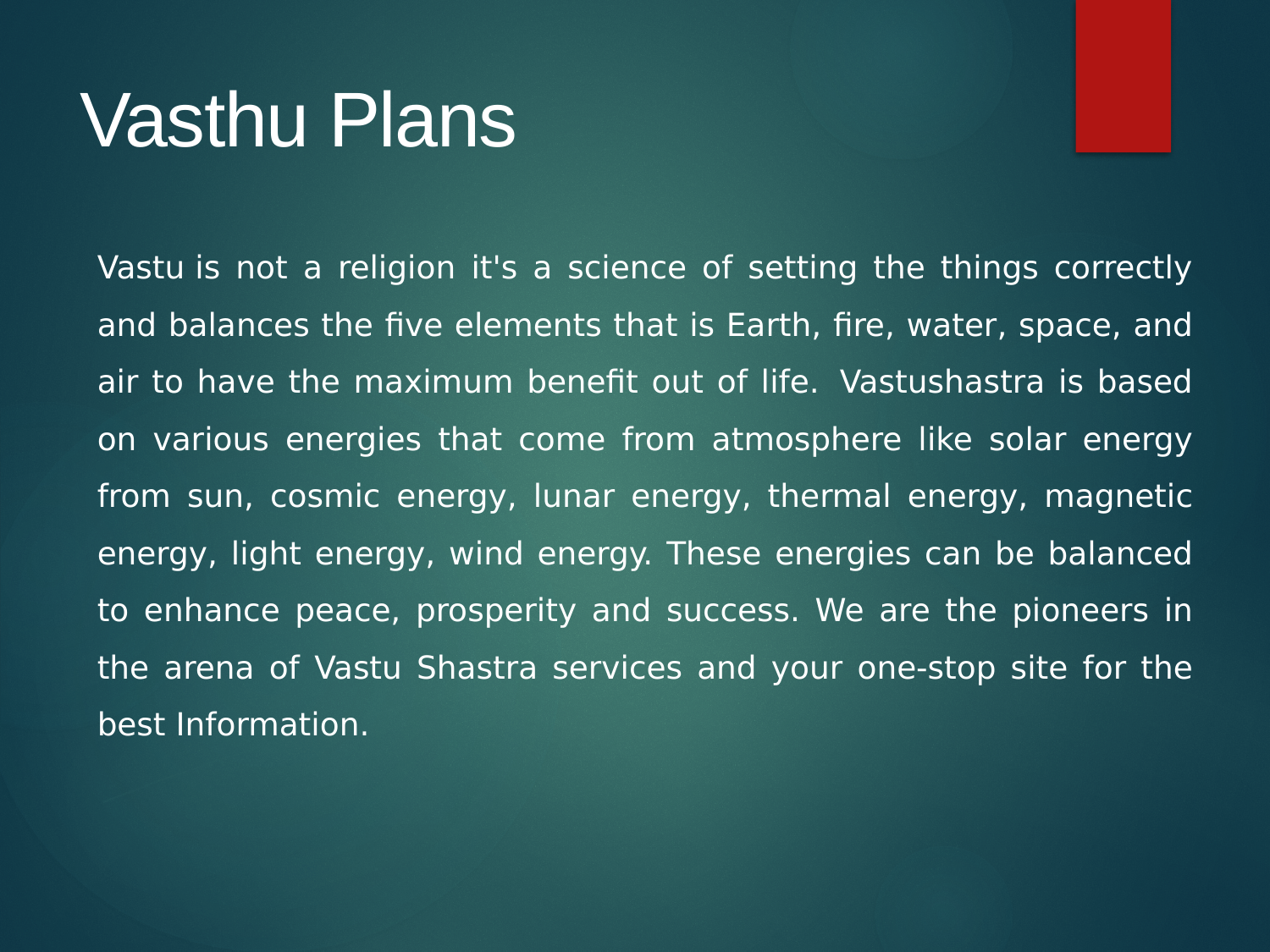

# Vasthu Plans
Vastu is not a religion it's a science of setting the things correctly and balances the five elements that is Earth, fire, water, space, and air to have the maximum benefit out of life.  Vastushastra is based on various energies that come from atmosphere like solar energy from sun, cosmic energy, lunar energy, thermal energy, magnetic energy, light energy, wind energy. These energies can be balanced to enhance peace, prosperity and success. We are the pioneers in the arena of Vastu Shastra services and your one-stop site for the best Information.